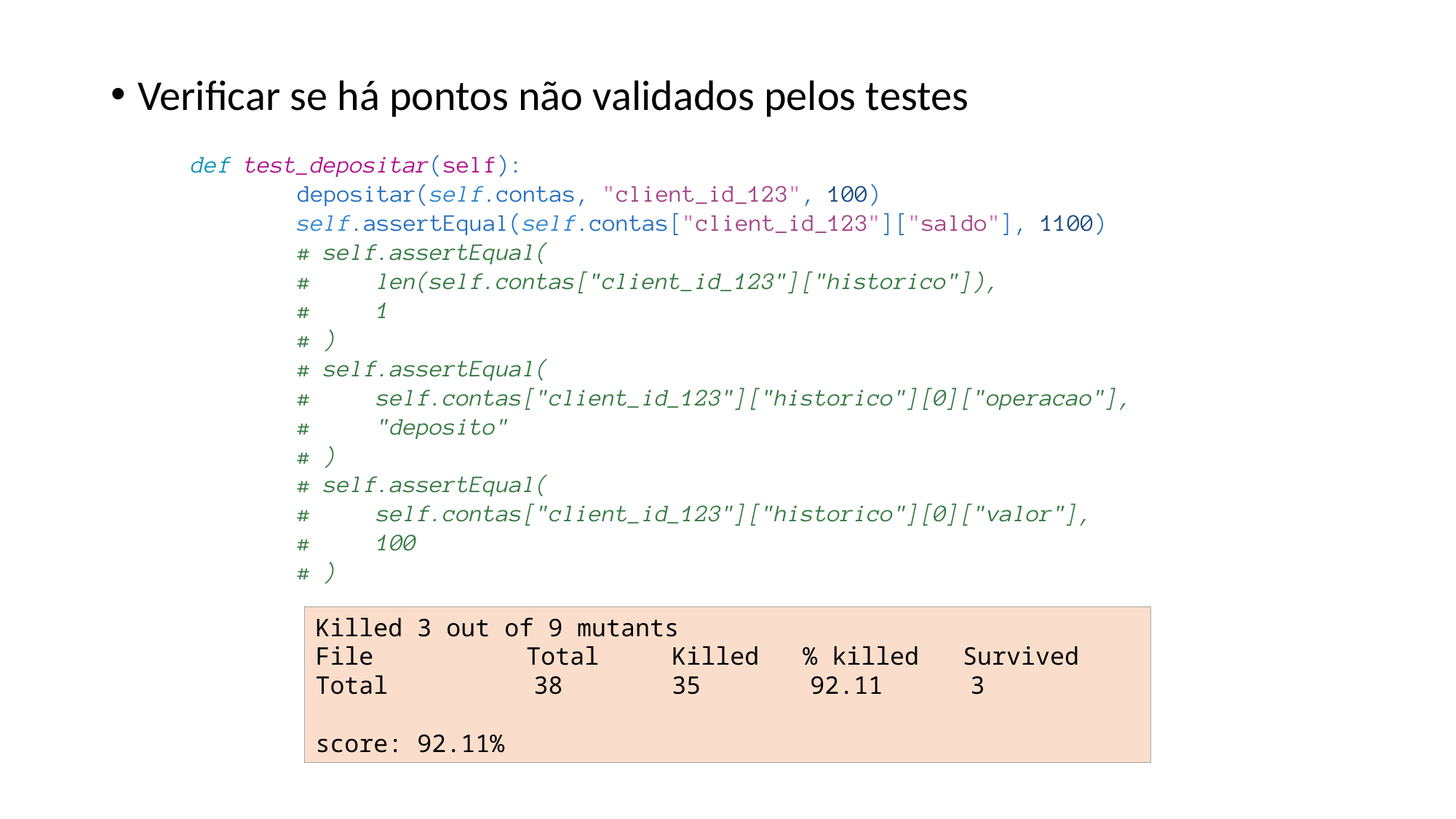

Verificar se há pontos não validados pelos testes
def test_depositar(self):
        depositar(self.contas, "client_id_123", 100)
        self.assertEqual(self.contas["client_id_123"]["saldo"], 1100)
        # self.assertEqual(
        #     len(self.contas["client_id_123"]["historico"]),
        #     1
        # )
        # self.assertEqual(
        #     self.contas["client_id_123"]["historico"][0]["operacao"],
        #     "deposito"
        # )
        # self.assertEqual(
        #     self.contas["client_id_123"]["historico"][0]["valor"],
        #     100
        # )
Killed 3 out of 9 mutants
File	       Total	  Killed   % killed   Survived
Total    	38	  35	    92.11	3

score: 92.11%